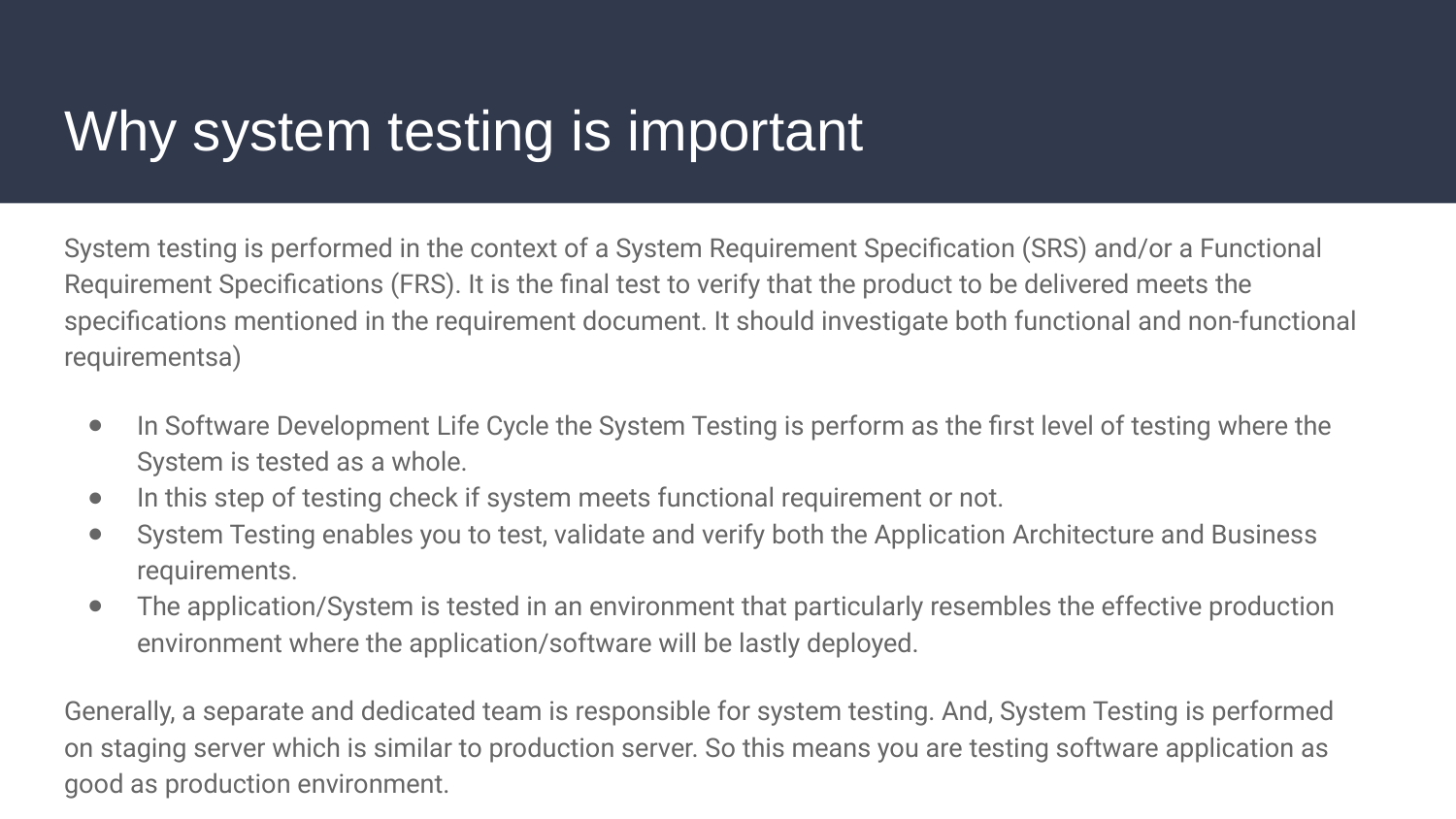

# Why system testing is important
System testing is performed in the context of a System Requirement Specification (SRS) and/or a Functional Requirement Specifications (FRS). It is the final test to verify that the product to be delivered meets the specifications mentioned in the requirement document. It should investigate both functional and non-functional requirementsa)
In Software Development Life Cycle the System Testing is perform as the first level of testing where the System is tested as a whole.
In this step of testing check if system meets functional requirement or not.
System Testing enables you to test, validate and verify both the Application Architecture and Business requirements.
The application/System is tested in an environment that particularly resembles the effective production environment where the application/software will be lastly deployed.
Generally, a separate and dedicated team is responsible for system testing. And, System Testing is performed on staging server which is similar to production server. So this means you are testing software application as good as production environment.